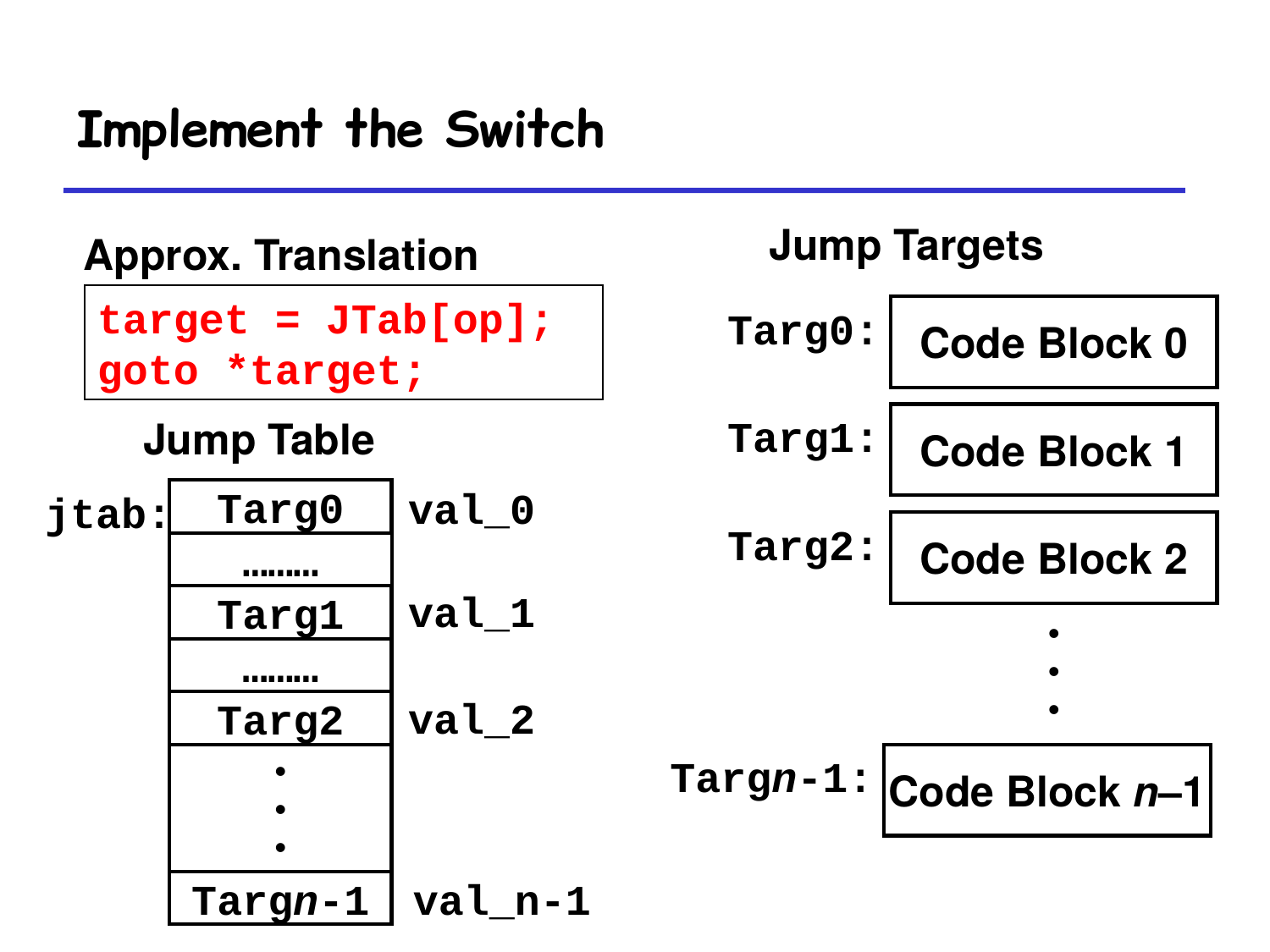

# Implement the Switch
Jump Targets
Approx. Translation
target = JTab[op];
goto *target;
Targ0:
Code Block 0
Targ1:
Code Block 1
Targ2:
Code Block 2
•
•
•
Targn-1:
Code Block n–1
Jump Table
val_0
jtab:
Targ0
………
val_1
Targ1
………
val_2
Targ2
•
•
•
39
val_n-1
Targn-1